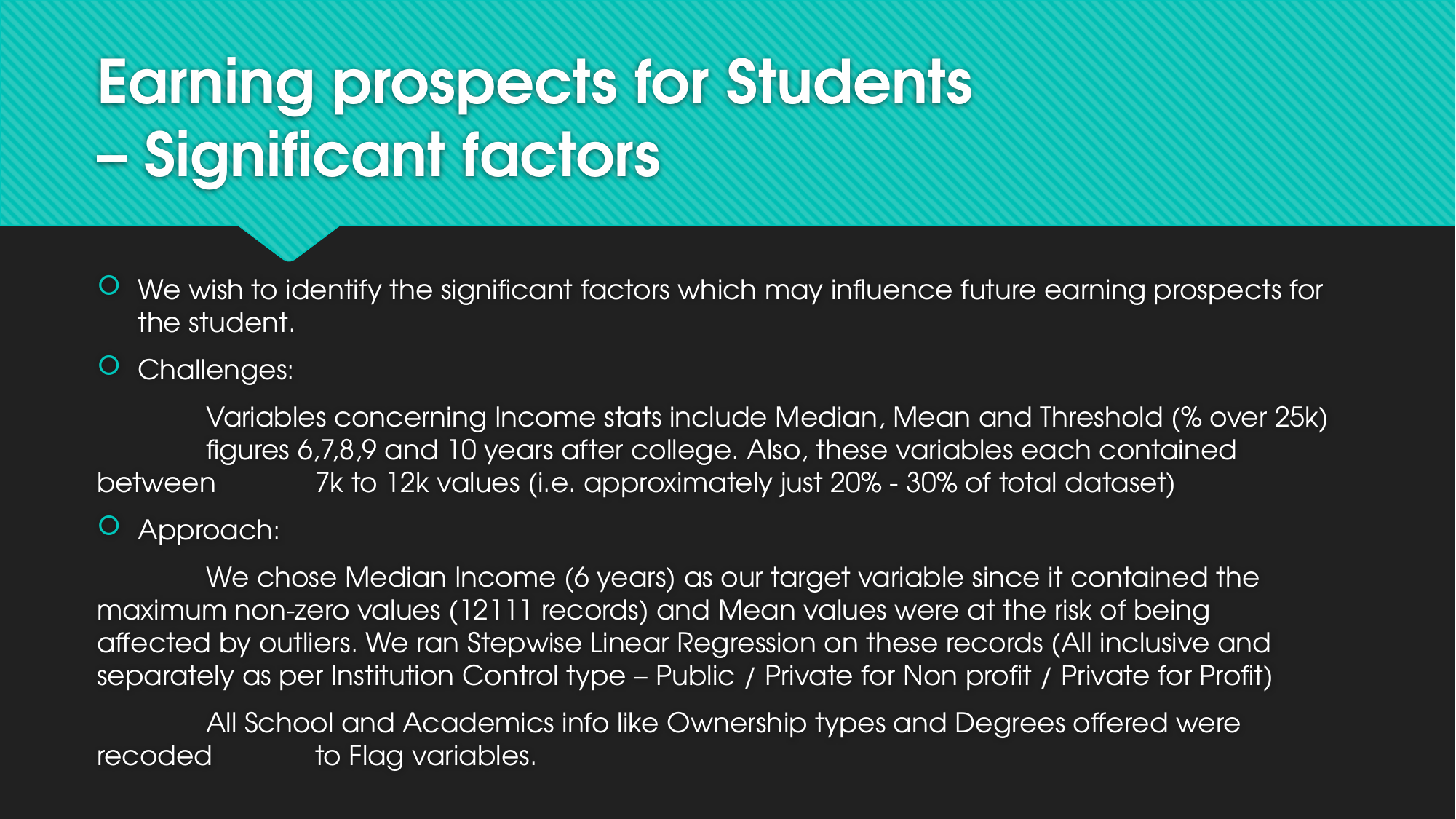

# Earning prospects for Students – Significant factors
We wish to identify the significant factors which may influence future earning prospects for the student.
Challenges:
	Variables concerning Income stats include Median, Mean and Threshold (% over 25k) 	figures 6,7,8,9 and 10 years after college. Also, these variables each contained between 	7k to 12k values (i.e. approximately just 20% - 30% of total dataset)
Approach:
	We chose Median Income (6 years) as our target variable since it contained the 	maximum non-zero values (12111 records) and Mean values were at the risk of being 	affected by outliers. We ran Stepwise Linear Regression on these records (All inclusive and 	separately as per Institution Control type – Public / Private for Non profit / Private for Profit)
	All School and Academics info like Ownership types and Degrees offered were recoded 	to Flag variables.